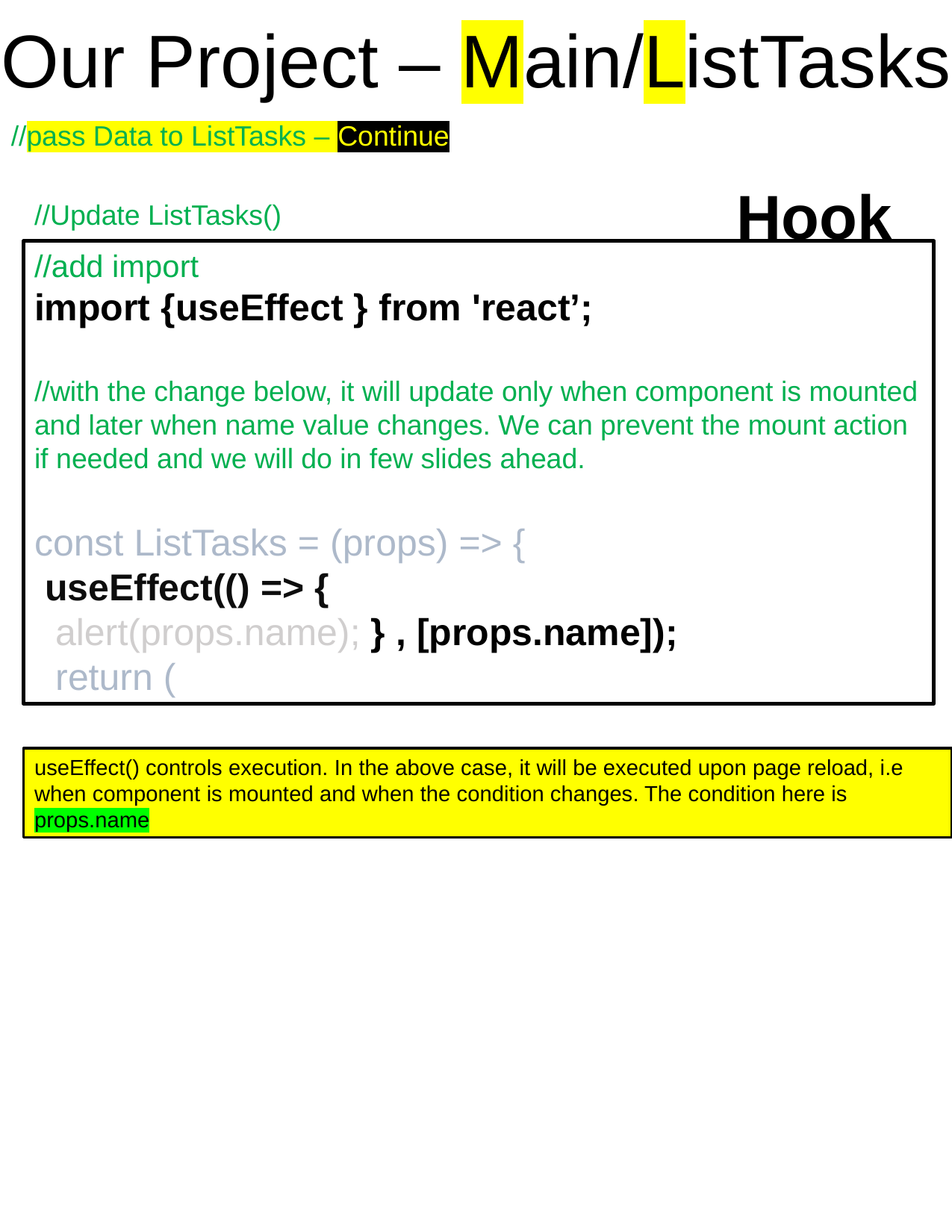

Our Project – Main/ListTasks
//pass Data to ListTasks – Continue
Hook
//Update ListTasks()
//add import
import {useEffect } from 'react’;

//with the change below, it will update only when component is mounted and later when name value changes. We can prevent the mount action if needed and we will do in few slides ahead.

const ListTasks = (props) => {
 useEffect(() => {
  alert(props.name); } , [props.name]);
  return (
useEffect() controls execution. In the above case, it will be executed upon page reload, i.e when component is mounted and when the condition changes. The condition here is props.name